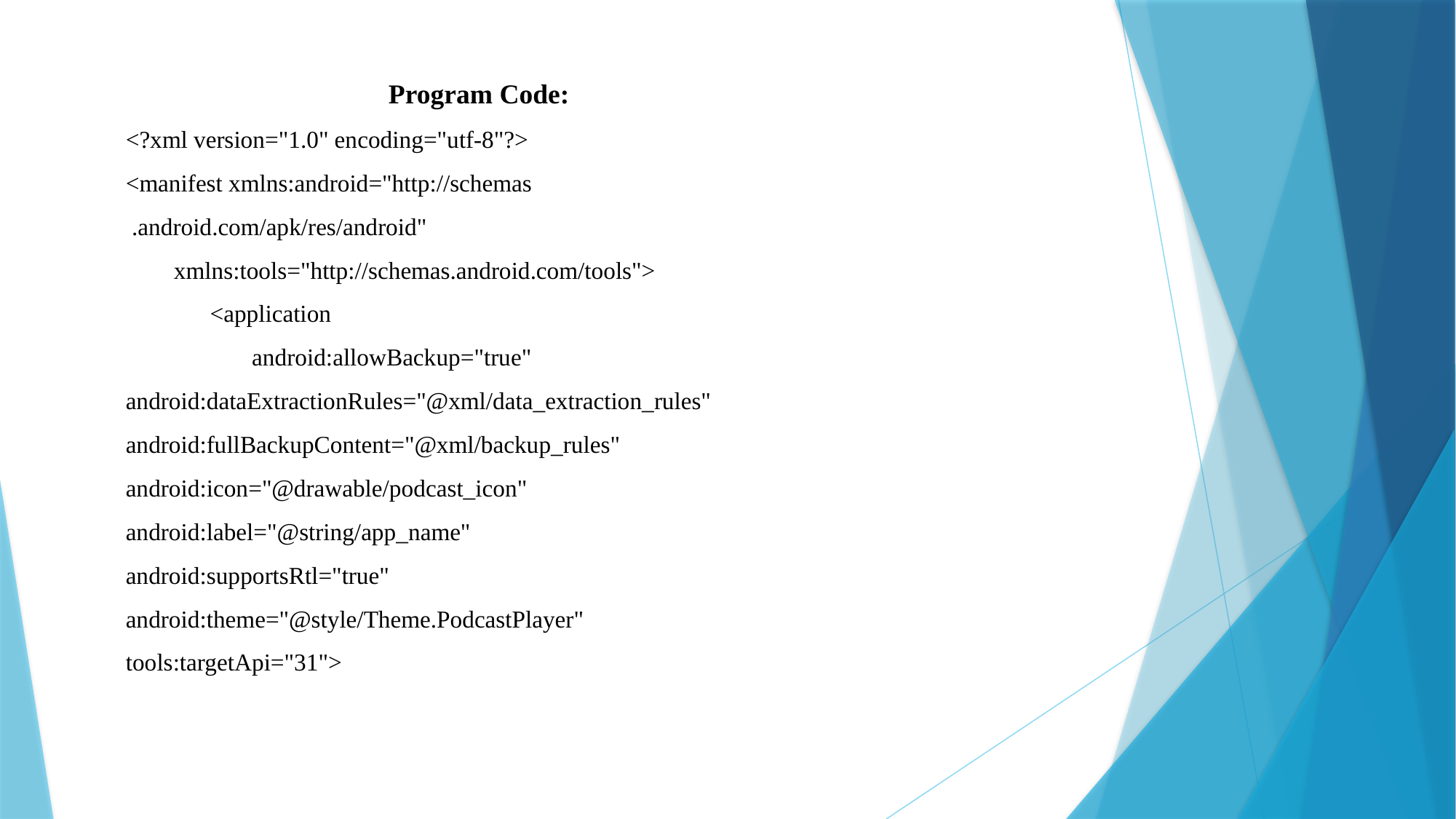

Program Code:
<?xml version="1.0" encoding="utf-8"?>
<manifest xmlns:android="http://schemas
 .android.com/apk/res/android"
        xmlns:tools="http://schemas.android.com/tools">
              <application
                     android:allowBackup="true"           android:dataExtractionRules="@xml/data_extraction_rules"        android:fullBackupContent="@xml/backup_rules"
android:icon="@drawable/podcast_icon"
android:label="@string/app_name"
android:supportsRtl="true"
android:theme="@style/Theme.PodcastPlayer"
tools:targetApi="31">